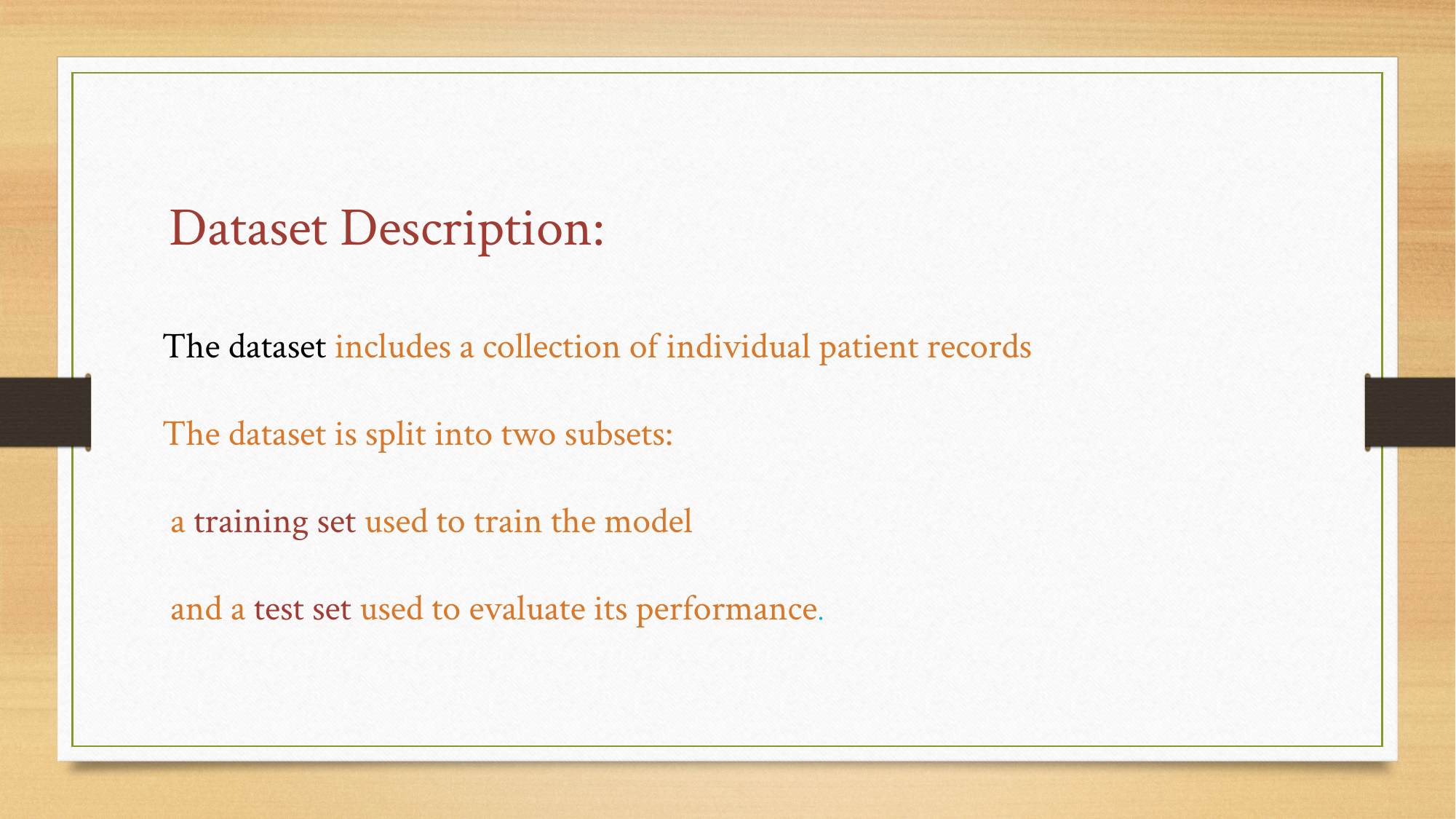

Dataset Description:

The dataset includes a collection of individual patient records

The dataset is split into two subsets:

 a training set used to train the model

 and a test set used to evaluate its performance.